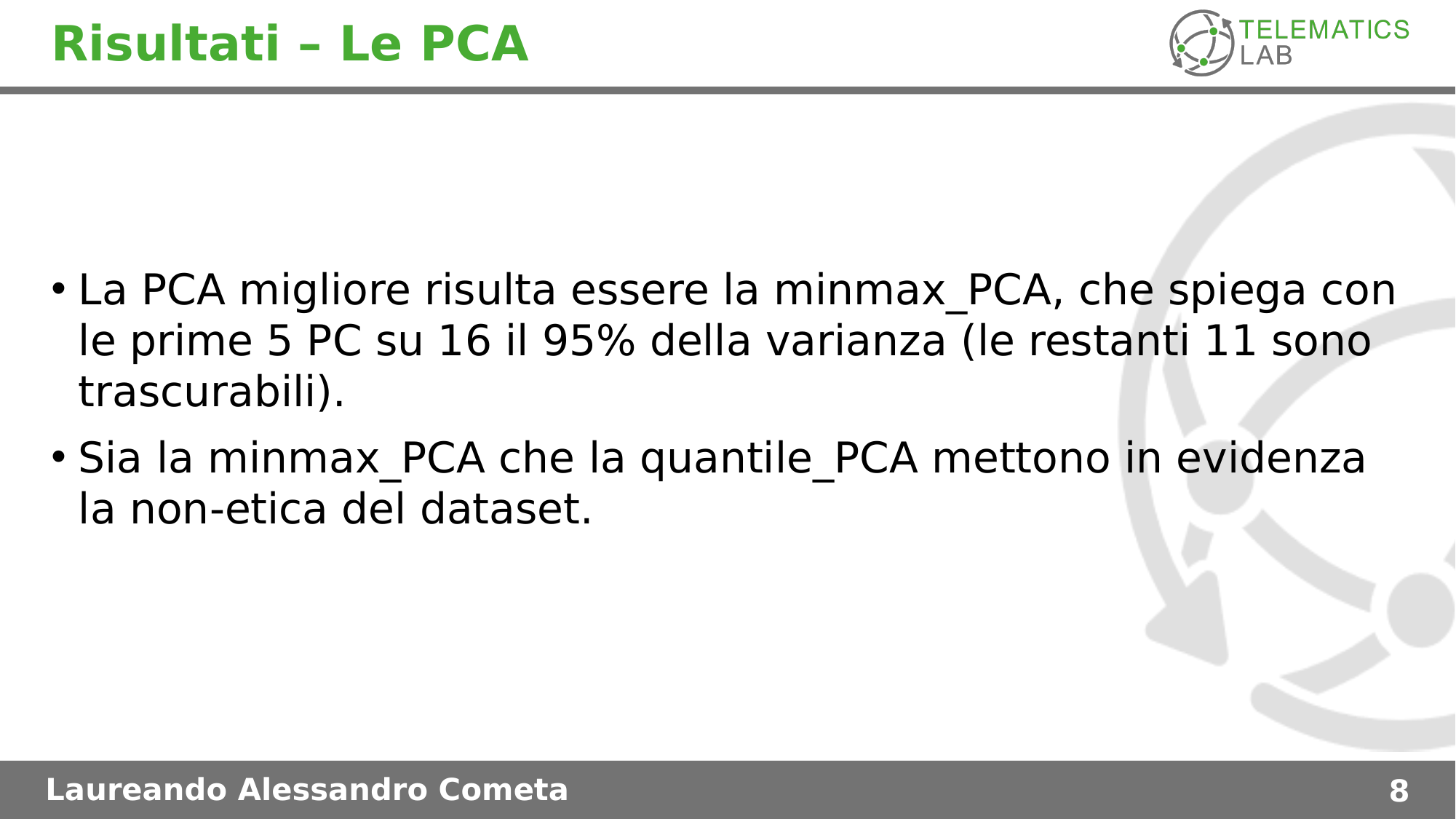

Risultati – Le PCA
La PCA migliore risulta essere la minmax_PCA, che spiega con le prime 5 PC su 16 il 95% della varianza (le restanti 11 sono trascurabili).
Sia la minmax_PCA che la quantile_PCA mettono in evidenza la non-etica del dataset.

Laureando Alessandro Cometa
8